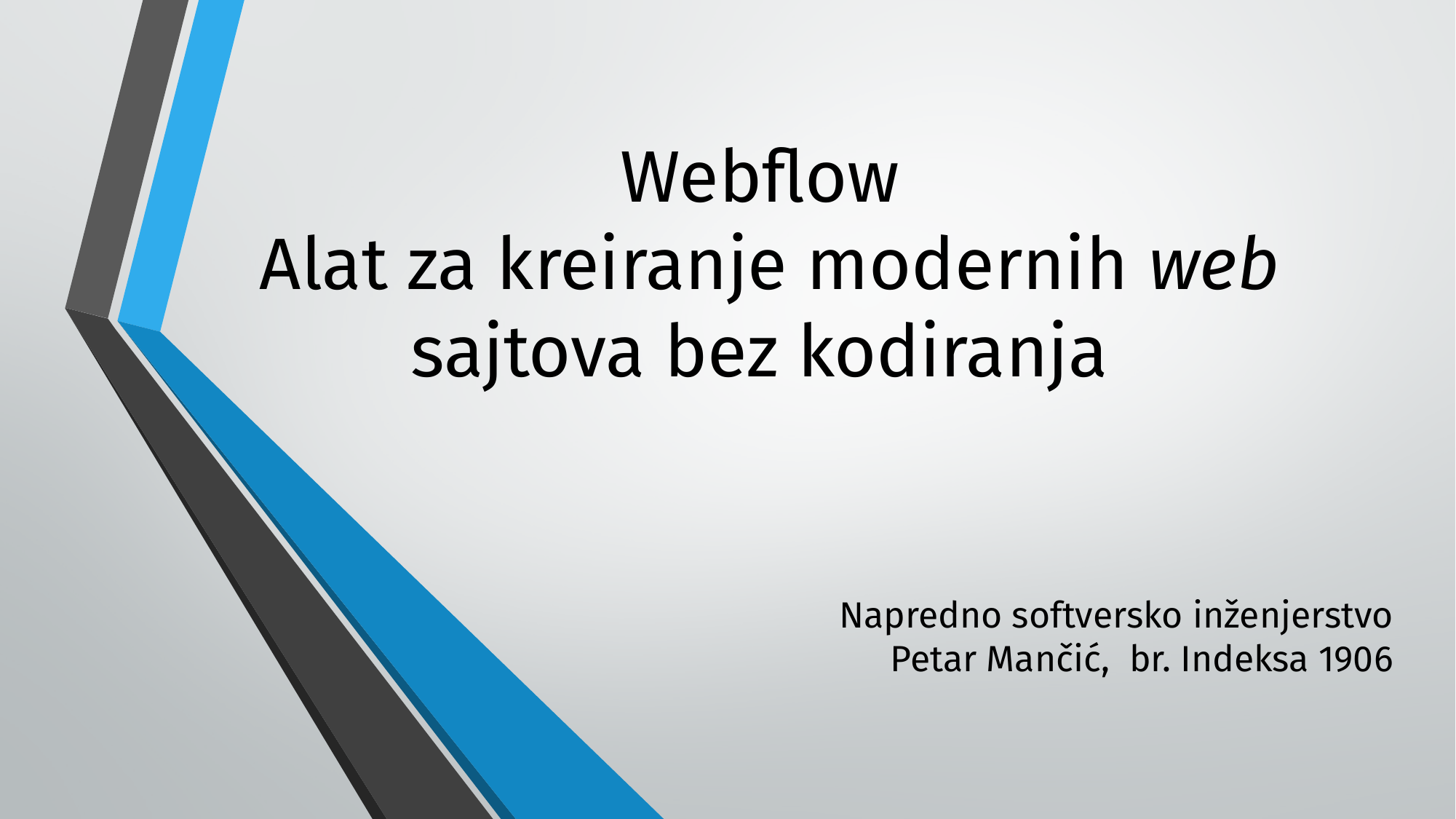

# Webflow Alat za kreiranje modernih web sajtova bez kodiranja
Napredno softversko inženjerstvo
Petar Mančić,  br. Indeksa 1906